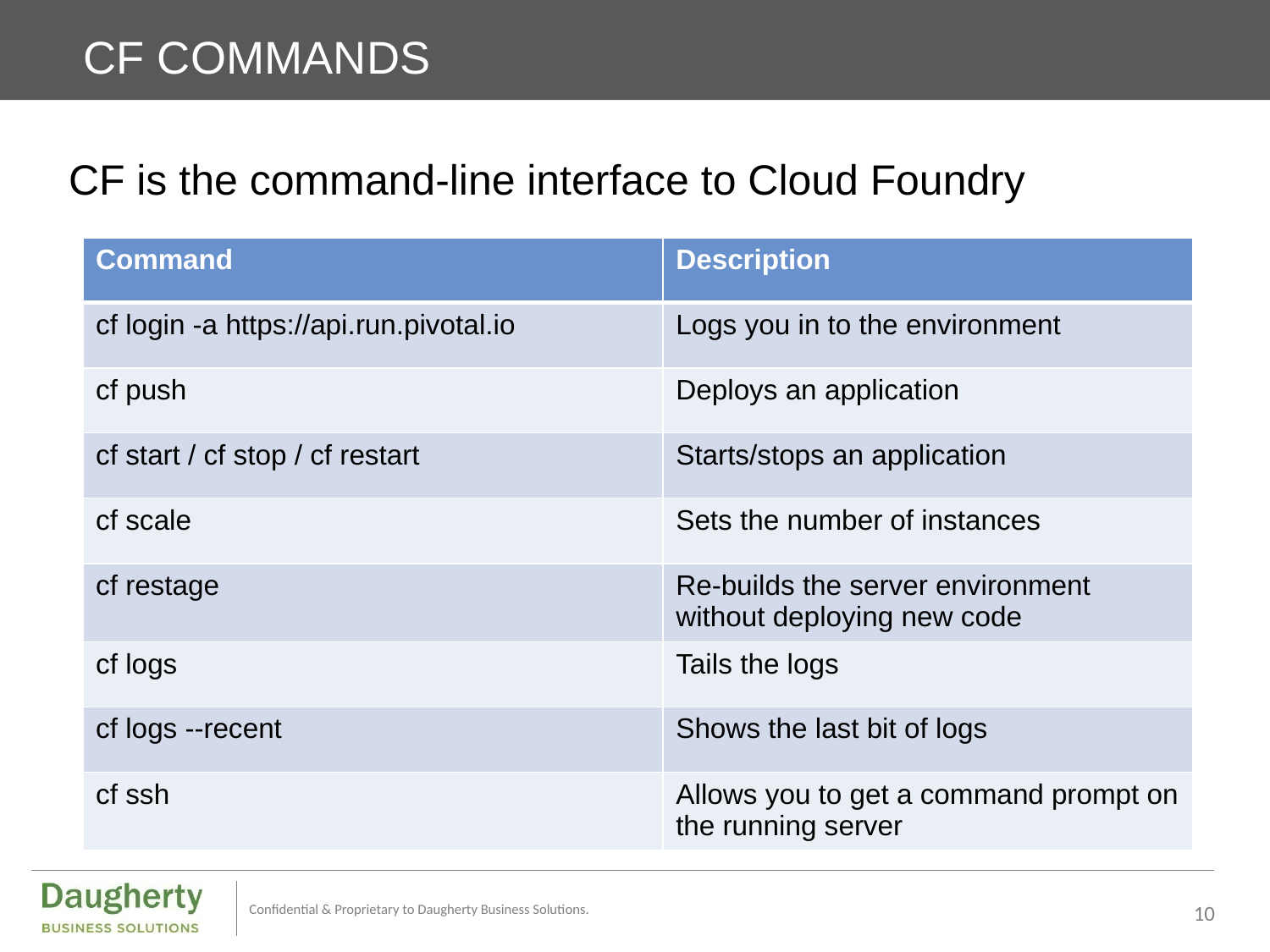

# CF COMMANDS
CF is the command-line interface to Cloud Foundry

| Command | Description |
| --- | --- |
| cf login -a https://api.run.pivotal.io | Logs you in to the environment |
| cf push | Deploys an application |
| cf start / cf stop / cf restart | Starts/stops an application |
| cf scale | Sets the number of instances |
| cf restage | Re-builds the server environment without deploying new code |
| cf logs | Tails the logs |
| cf logs --recent | Shows the last bit of logs |
| cf ssh | Allows you to get a command prompt on the running server |